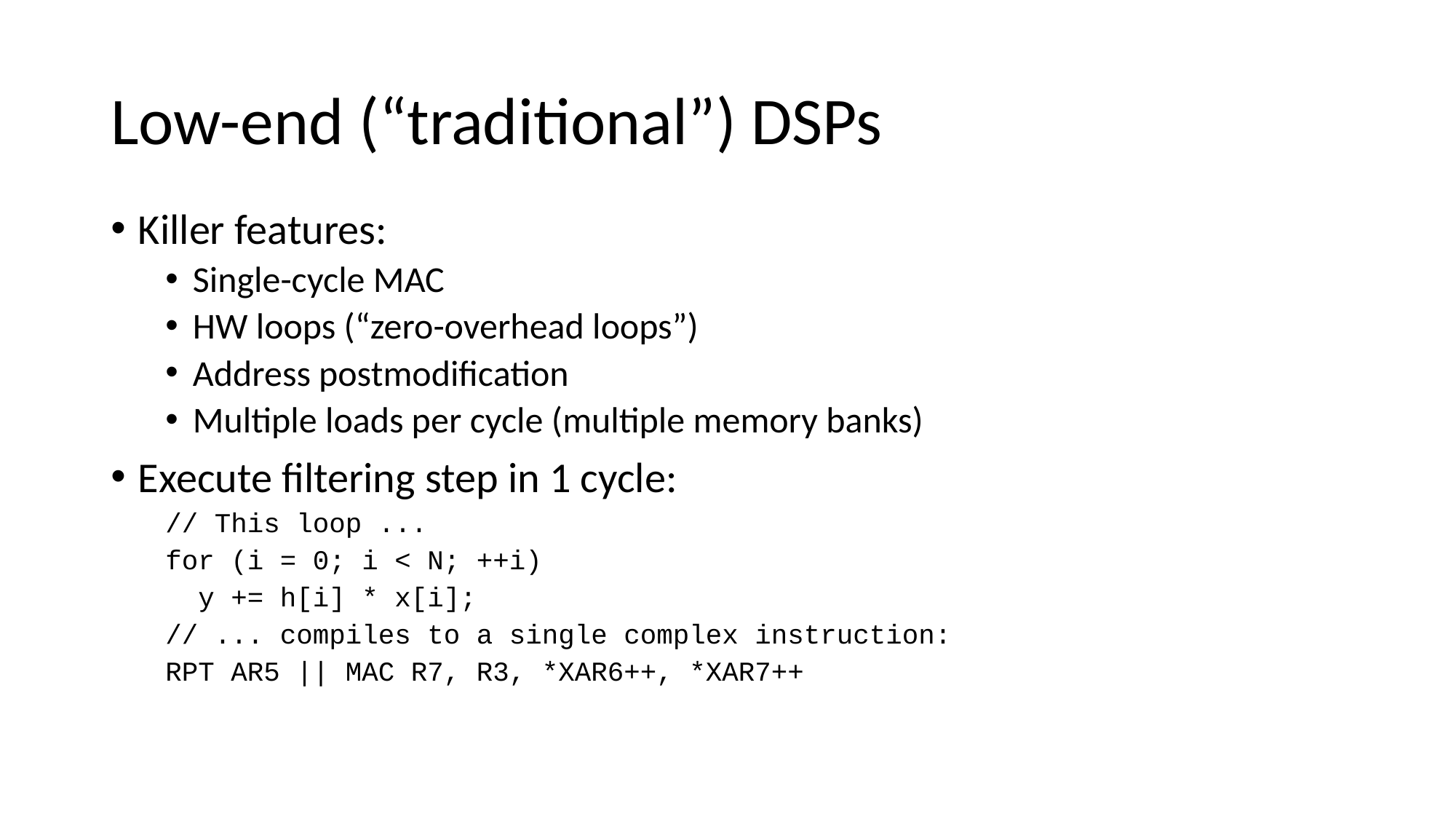

# Low-end (“traditional”) DSPs
Killer features:
Single-cycle MAC
HW loops (“zero-overhead loops”)
Address postmodification
Multiple loads per cycle (multiple memory banks)
Execute filtering step in 1 cycle:
// This loop ...
for (i = 0; i < N; ++i)
  y += h[i] * x[i];
// ... compiles to a single complex instruction:
RPT AR5 || MAC R7, R3, *XAR6++, *XAR7++